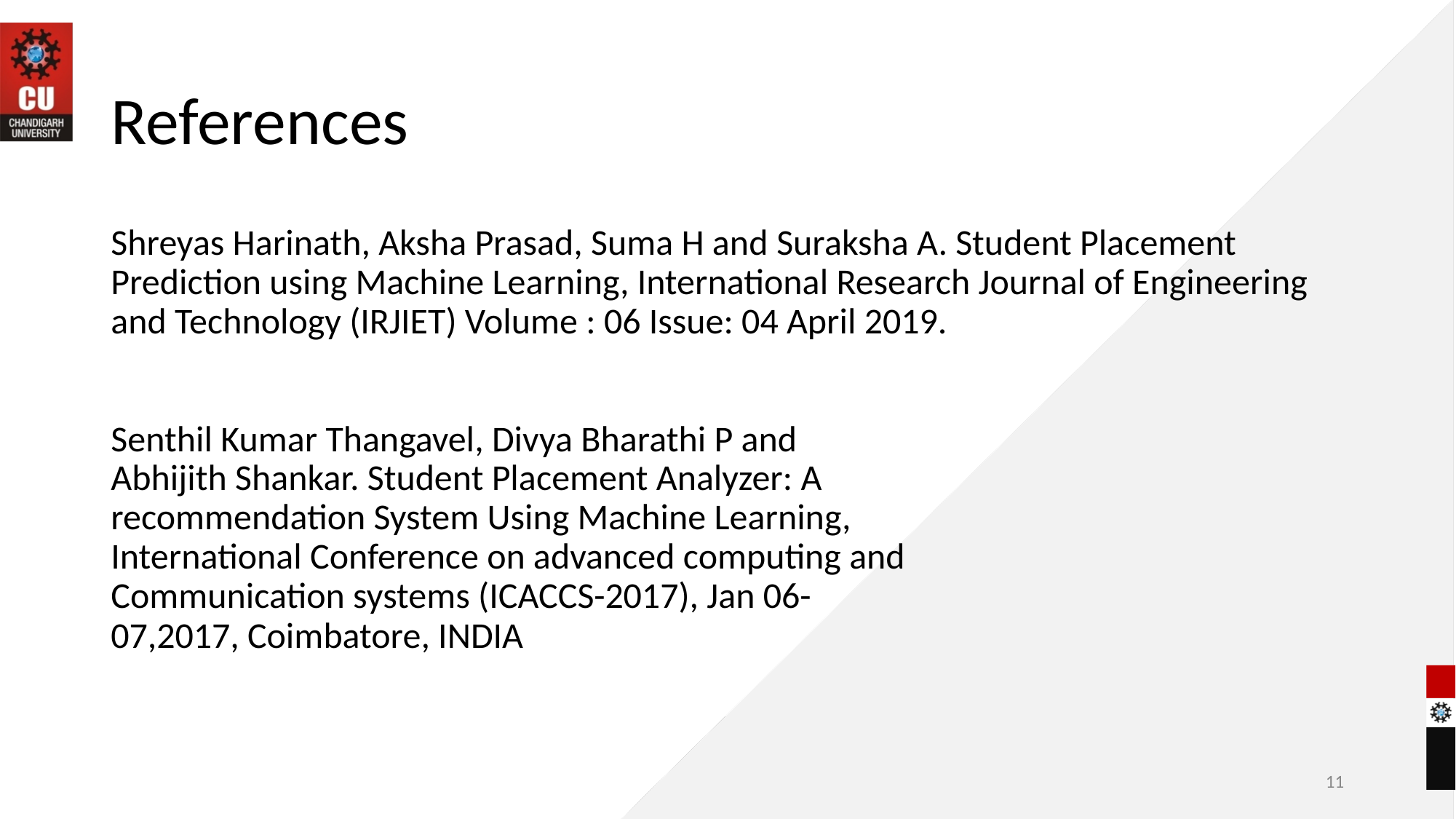

# References
Shreyas Harinath, Aksha Prasad, Suma H and Suraksha A. Student Placement Prediction using Machine Learning, International Research Journal of Engineering and Technology (IRJIET) Volume : 06 Issue: 04 April 2019.

Senthil Kumar Thangavel, Divya Bharathi P and
Abhijith Shankar. Student Placement Analyzer: A
recommendation System Using Machine Learning,
International Conference on advanced computing and
Communication systems (ICACCS-2017), Jan 06-
07,2017, Coimbatore, INDIA
11